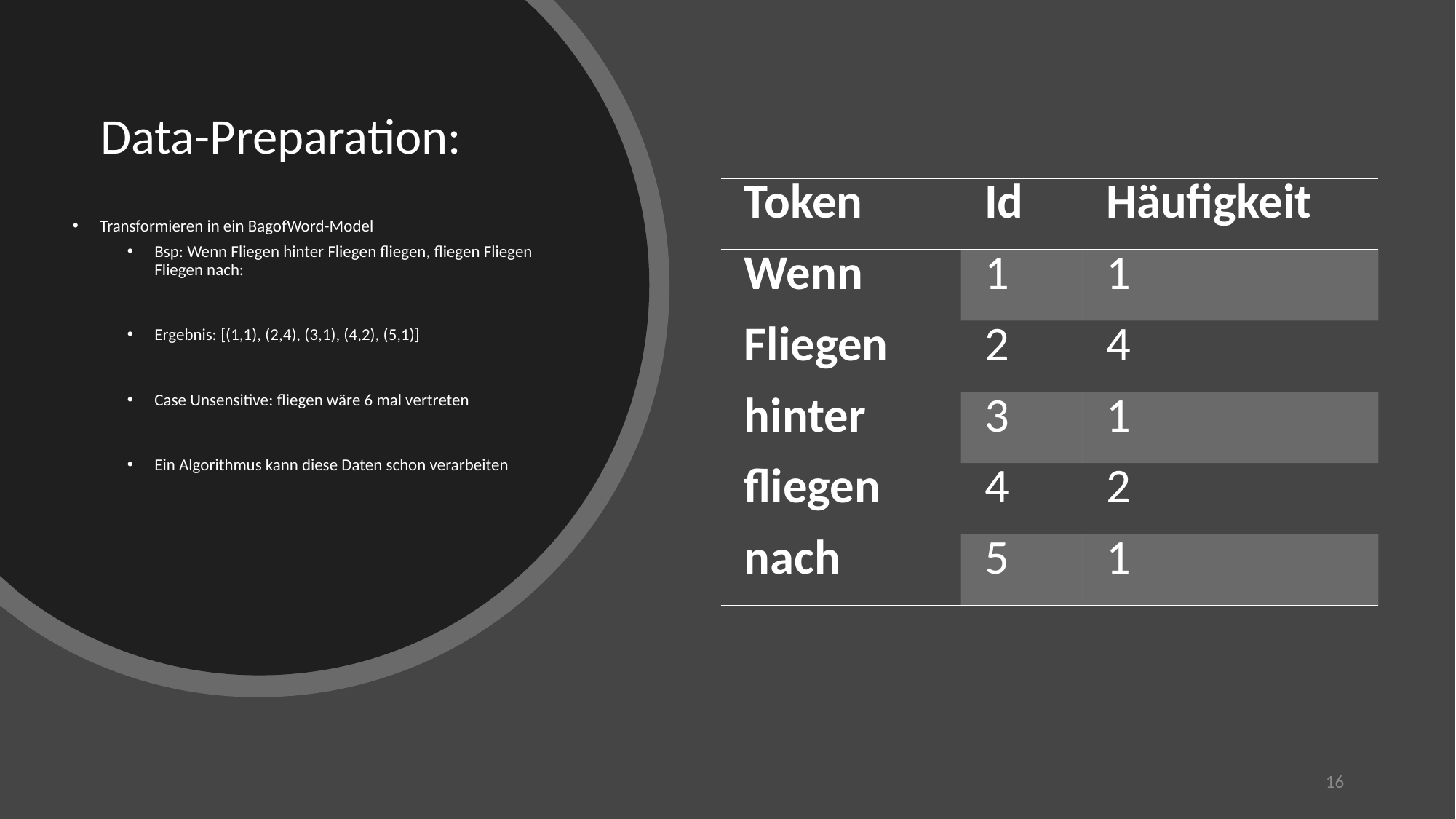

# Data-Preparation:
| Token | Id | Häufigkeit |
| --- | --- | --- |
| Wenn | 1 | 1 |
| Fliegen | 2 | 4 |
| hinter | 3 | 1 |
| fliegen | 4 | 2 |
| nach | 5 | 1 |
Transformieren in ein BagofWord-Model
Bsp: Wenn Fliegen hinter Fliegen fliegen, fliegen Fliegen Fliegen nach:

Ergebnis: [(1,1), (2,4), (3,1), (4,2), (5,1)]

Case Unsensitive: fliegen wäre 6 mal vertreten

Ein Algorithmus kann diese Daten schon verarbeiten
16